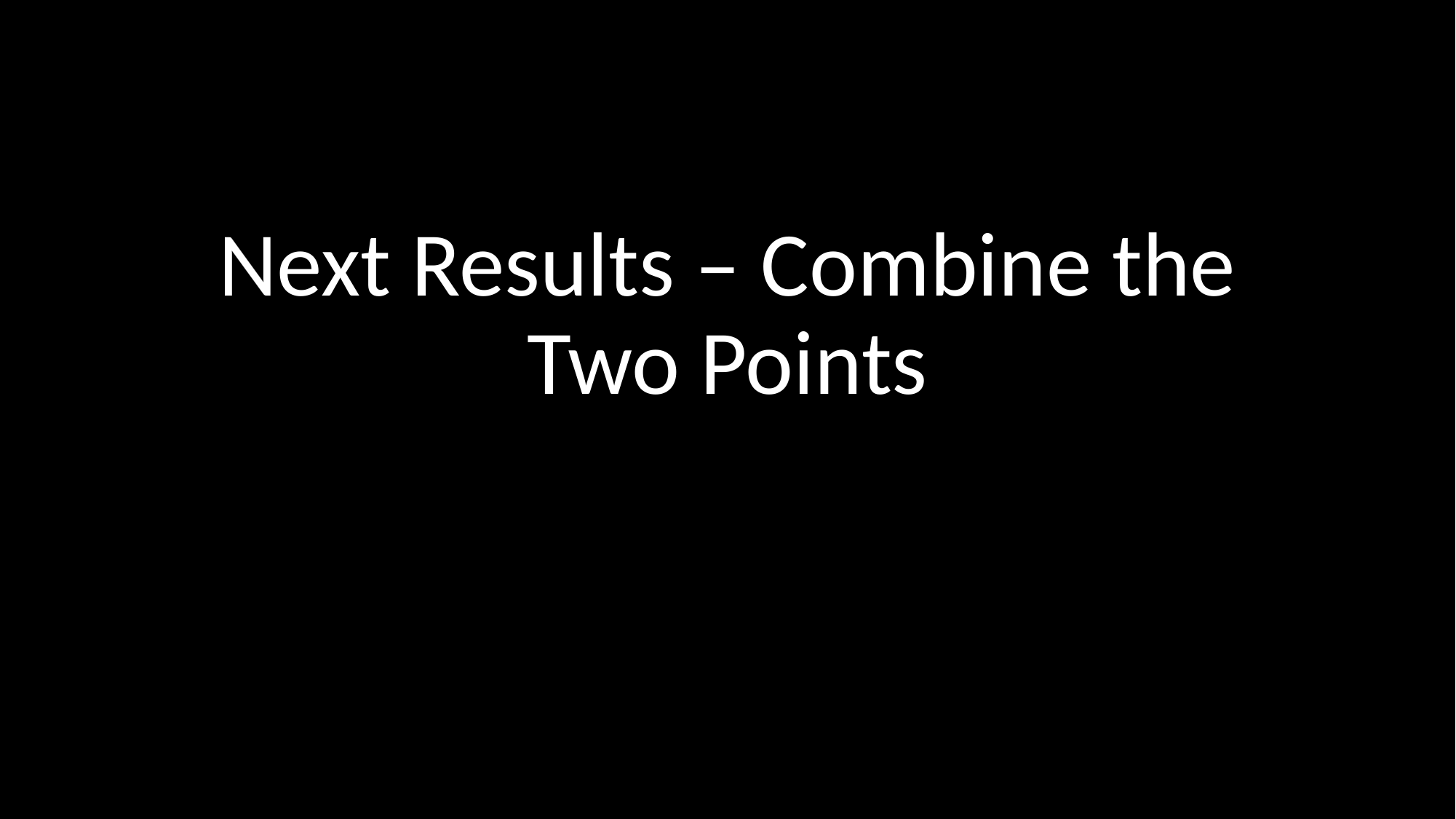

# Next Results – Combine the Two Points